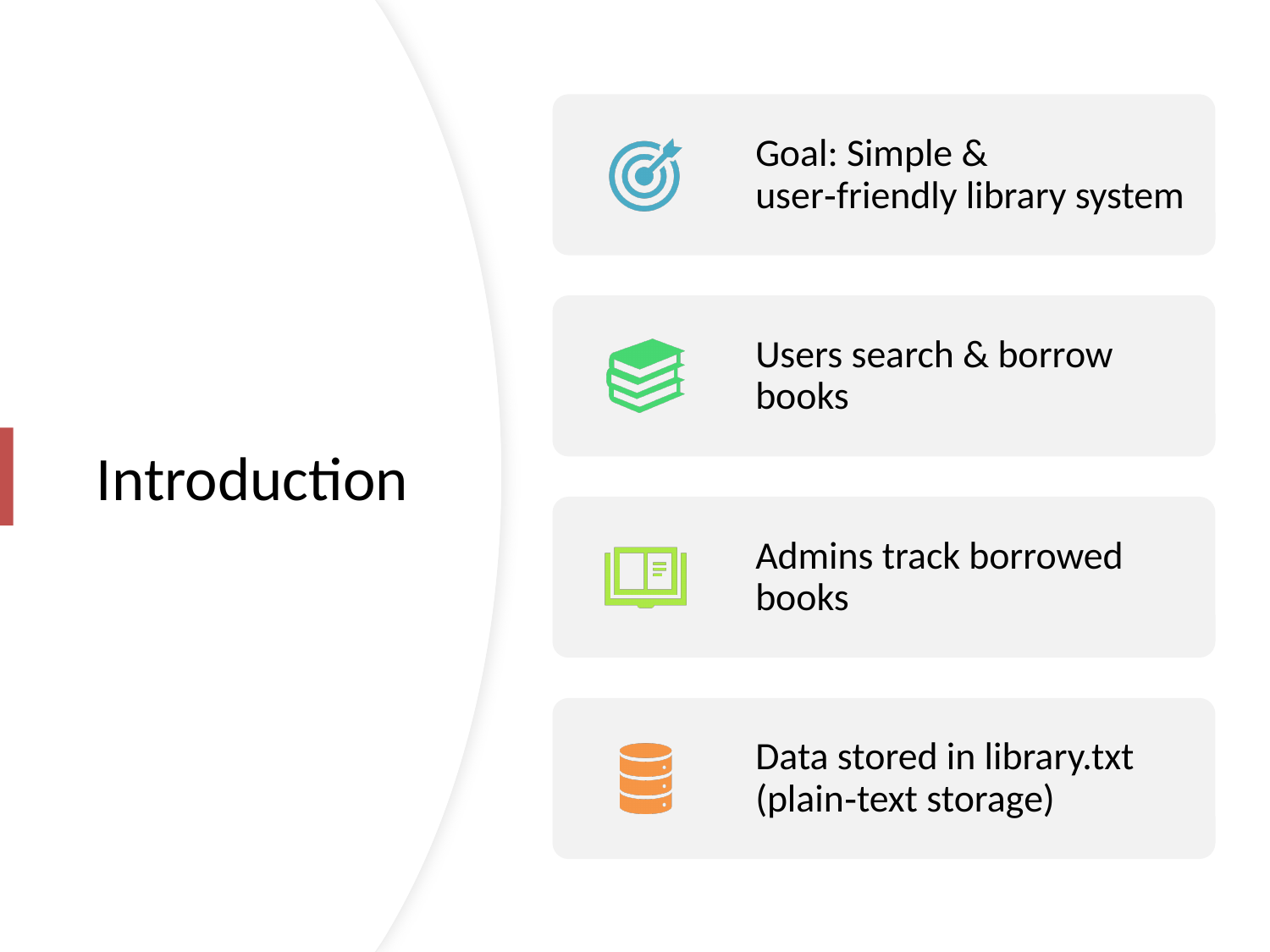

Goal: Simple & user‑friendly library system
Users search & borrow books
Admins track borrowed books
Data stored in library.txt (plain‑text storage)
# Introduction